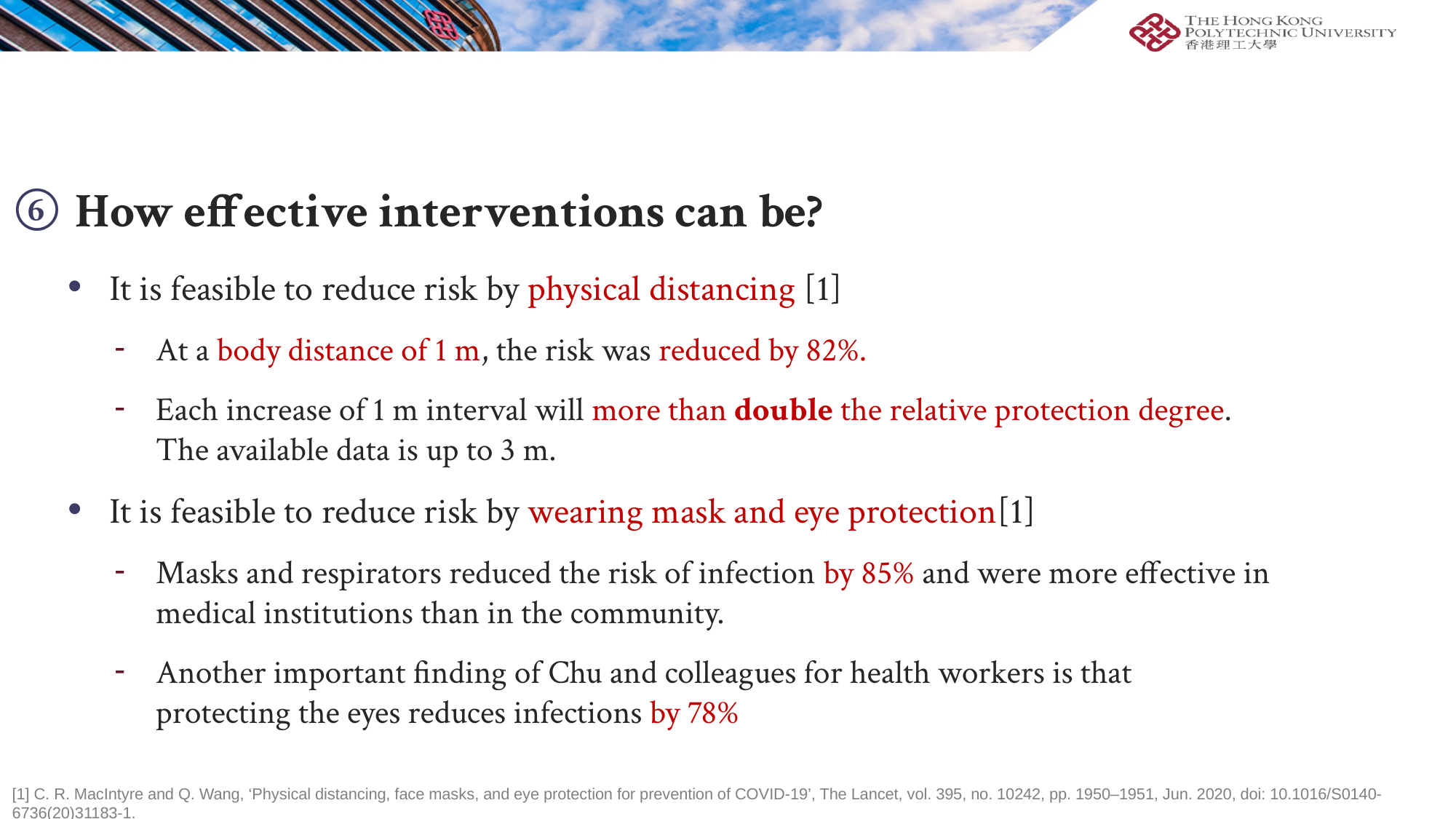

How effective interventions can be?
It is feasible to reduce risk by physical distancing [1]
At a body distance of 1 m, the risk was reduced by 82%.
Each increase of 1 m interval will more than double the relative protection degree. The available data is up to 3 m.
It is feasible to reduce risk by wearing mask and eye protection[1]
Masks and respirators reduced the risk of infection by 85% and were more effective in medical institutions than in the community.
Another important finding of Chu and colleagues for health workers is that protecting the eyes reduces infections by 78%

[1] C. R. MacIntyre and Q. Wang, ‘Physical distancing, face masks, and eye protection for prevention of COVID-19’, The Lancet, vol. 395, no. 10242, pp. 1950–1951, Jun. 2020, doi: 10.1016/S0140-6736(20)31183-1.